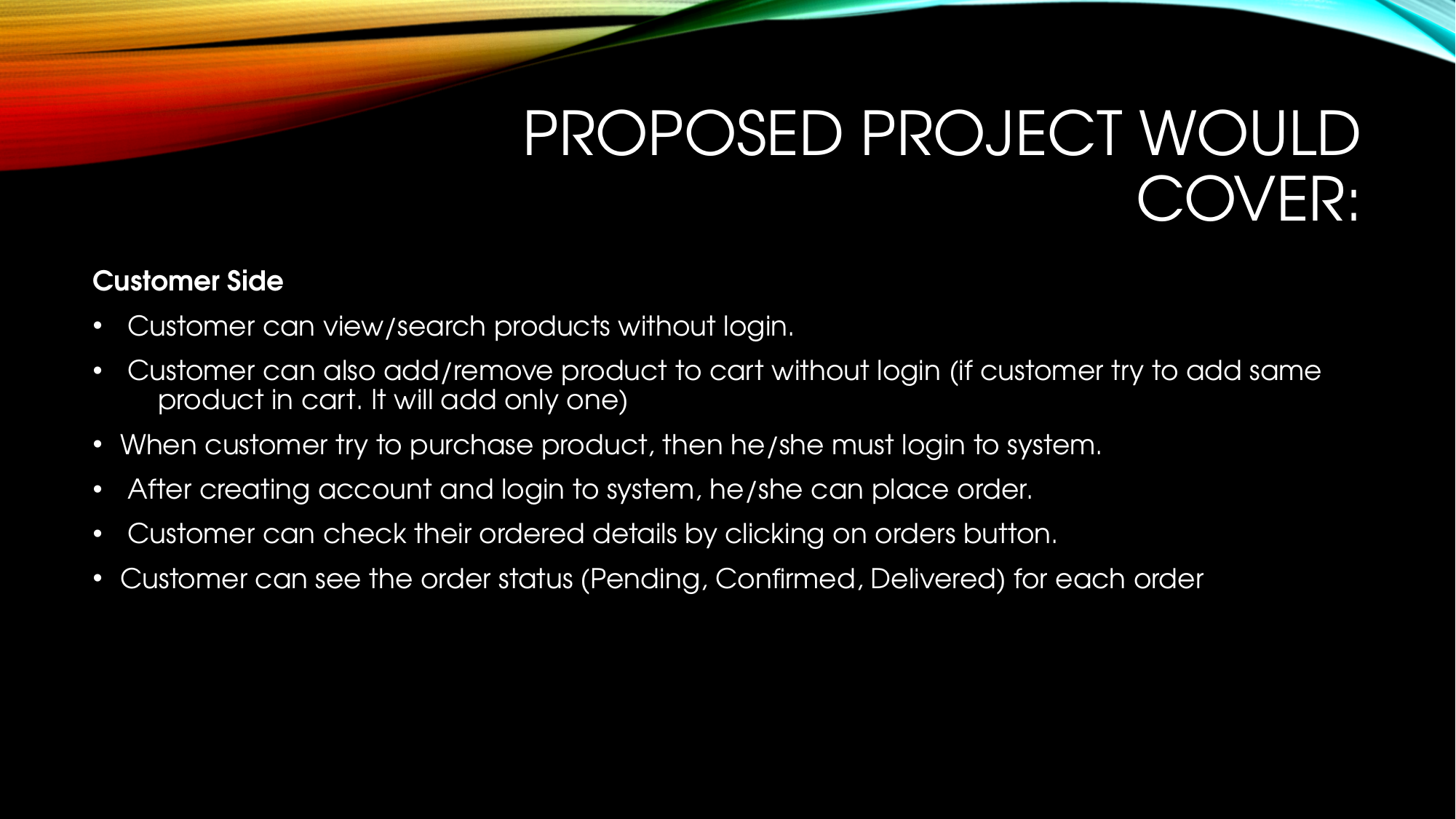

# Proposed project would cover:
Customer Side
 Customer can view/search products without login.
 Customer can also add/remove product to cart without login (if customer try to add same           product in cart. It will add only one)
When customer try to purchase product, then he/she must login to system.
 After creating account and login to system, he/she can place order.
 Customer can check their ordered details by clicking on orders button.
Customer can see the order status (Pending, Confirmed, Delivered) for each order